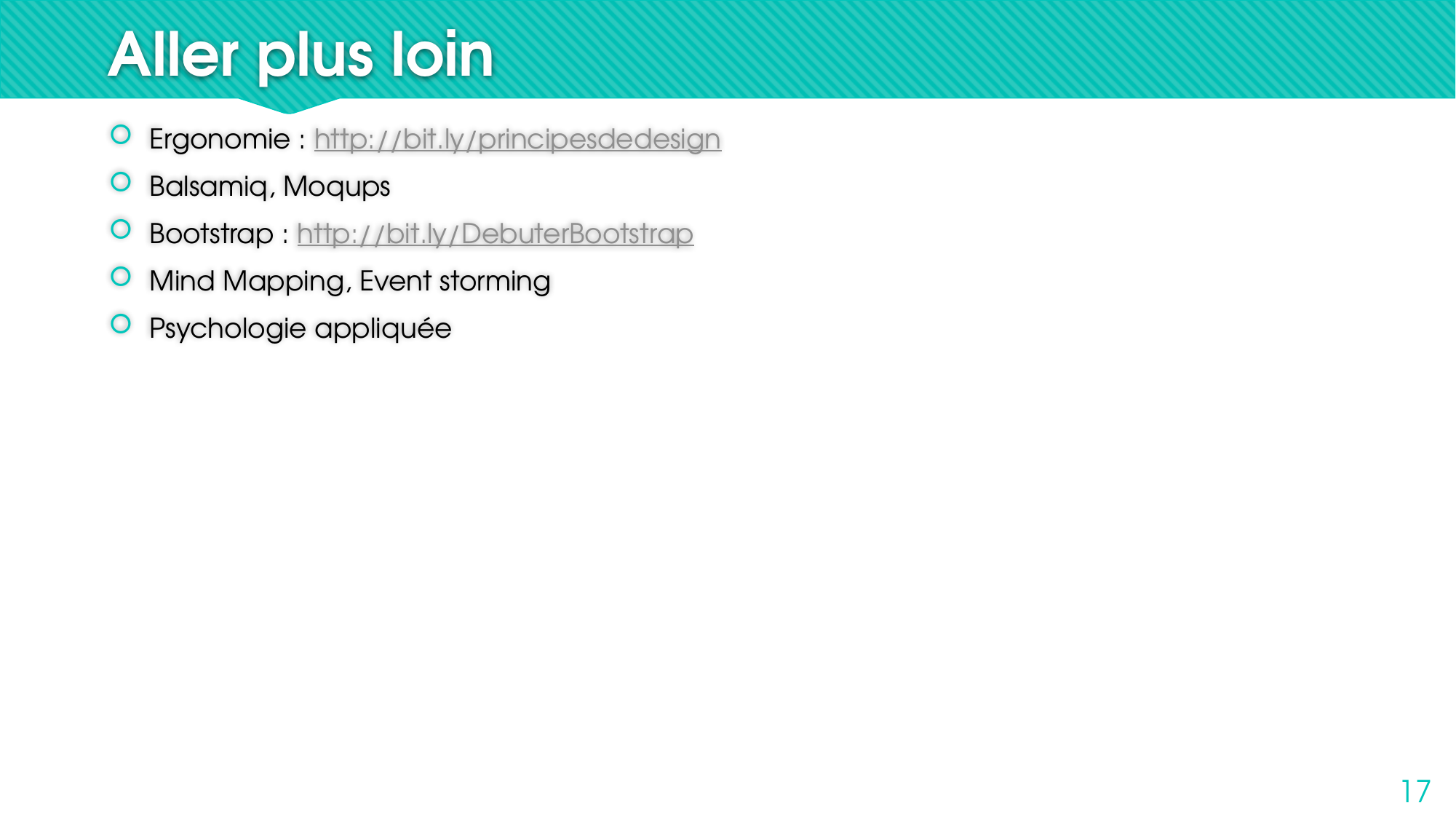

# Aller plus loin
Ergonomie : http://bit.ly/principesdedesign
Balsamiq, Moqups
Bootstrap : http://bit.ly/DebuterBootstrap
Mind Mapping, Event storming
Psychologie appliquée
17